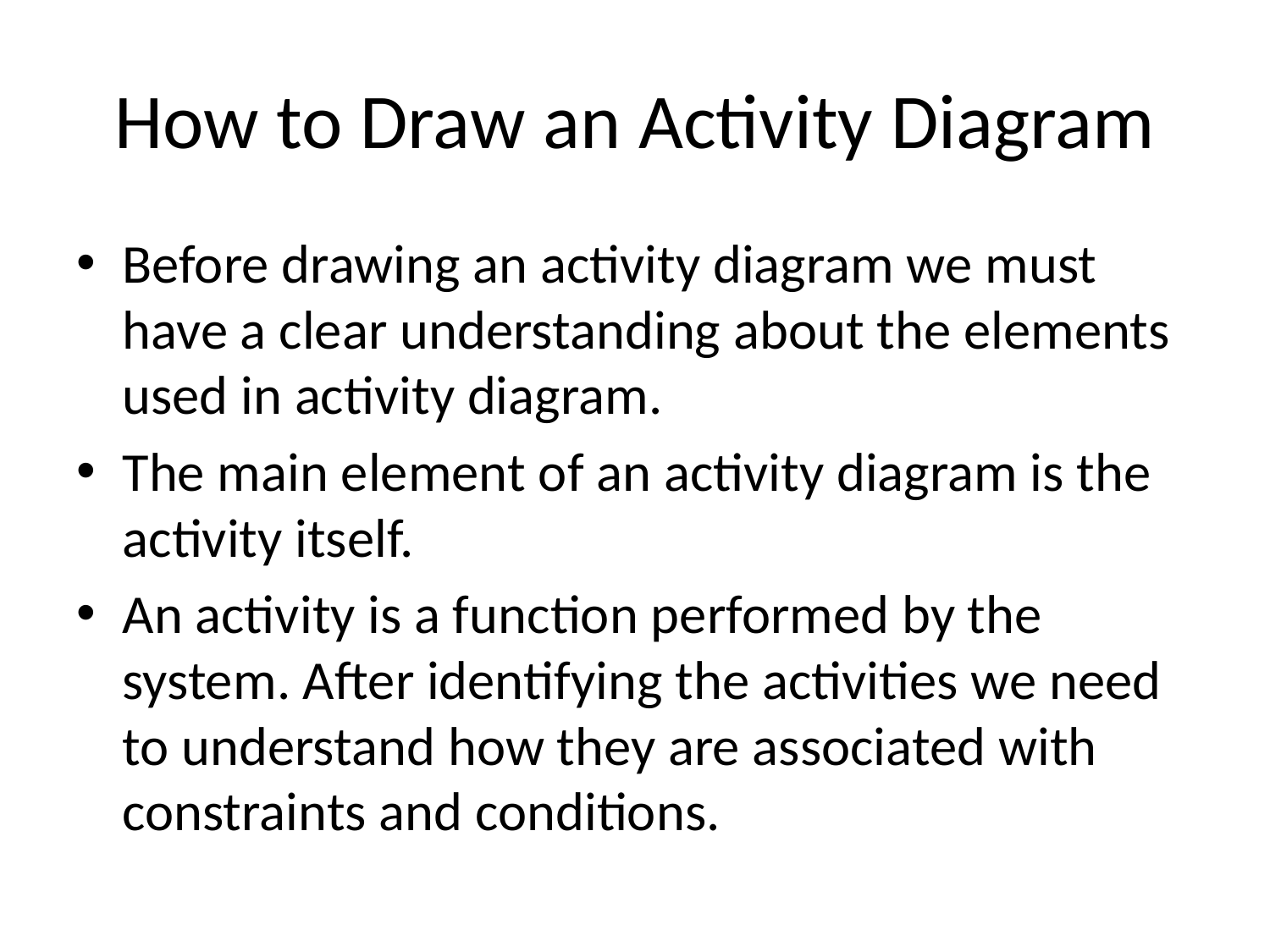

# How to Draw an Activity Diagram
Before drawing an activity diagram we must have a clear understanding about the elements used in activity diagram.
The main element of an activity diagram is the activity itself.
An activity is a function performed by the system. After identifying the activities we need to understand how they are associated with constraints and conditions.